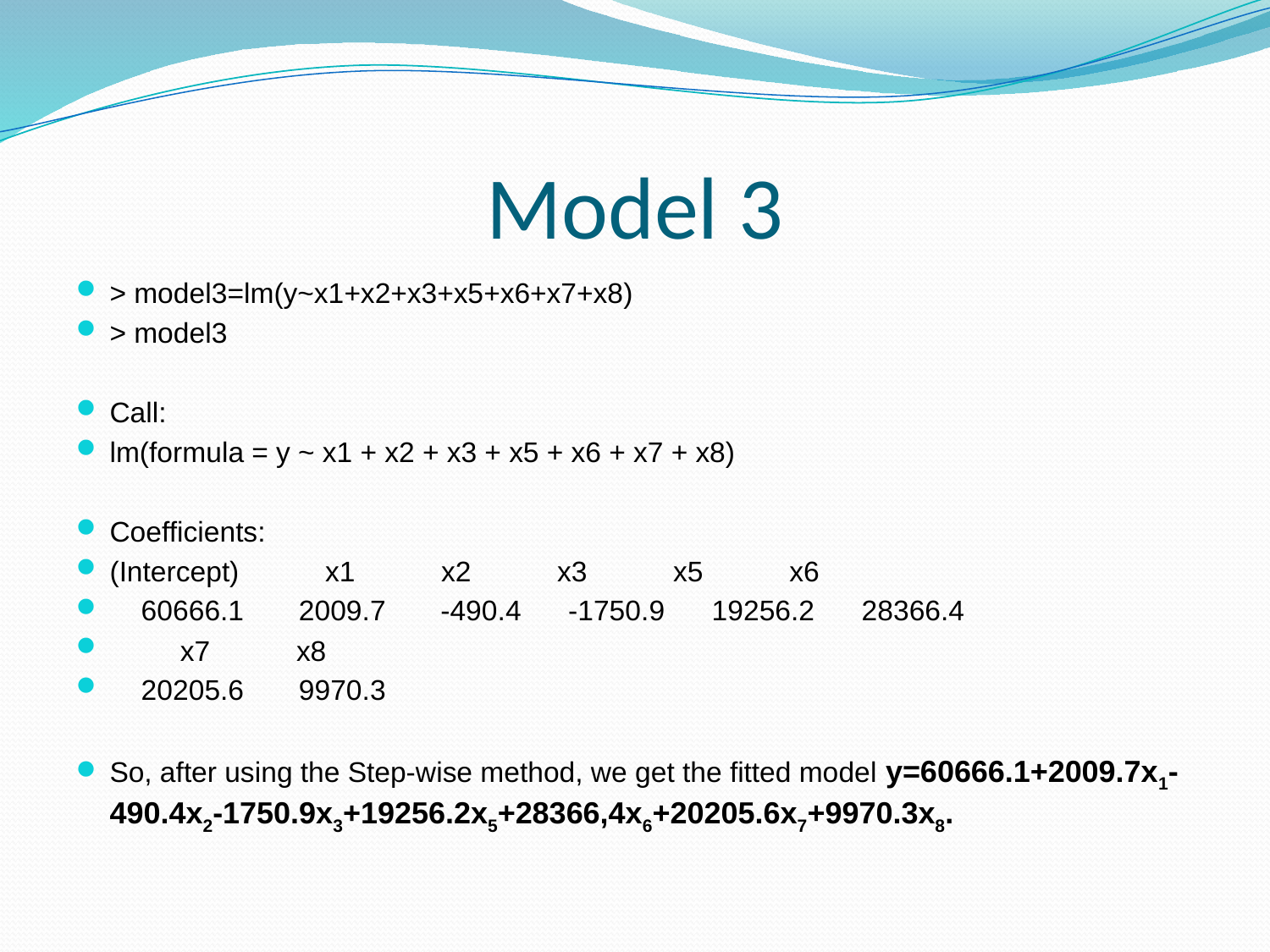

# Model 3
> model3=lm(y~x1+x2+x3+x5+x6+x7+x8)
> model3

Call:
lm(formula = y ~ x1 + x2 + x3 + x5 + x6 + x7 + x8)

Coefficients:
(Intercept)           x1           x2           x3           x5           x6
    60666.1       2009.7       -490.4      -1750.9      19256.2      28366.4
         x7           x8
    20205.6       9970.3

So, after using the Step-wise method, we get the fitted model y=60666.1+2009.7x1-490.4x2-1750.9x3+19256.2x5+28366,4x6+20205.6x7+9970.3x8.